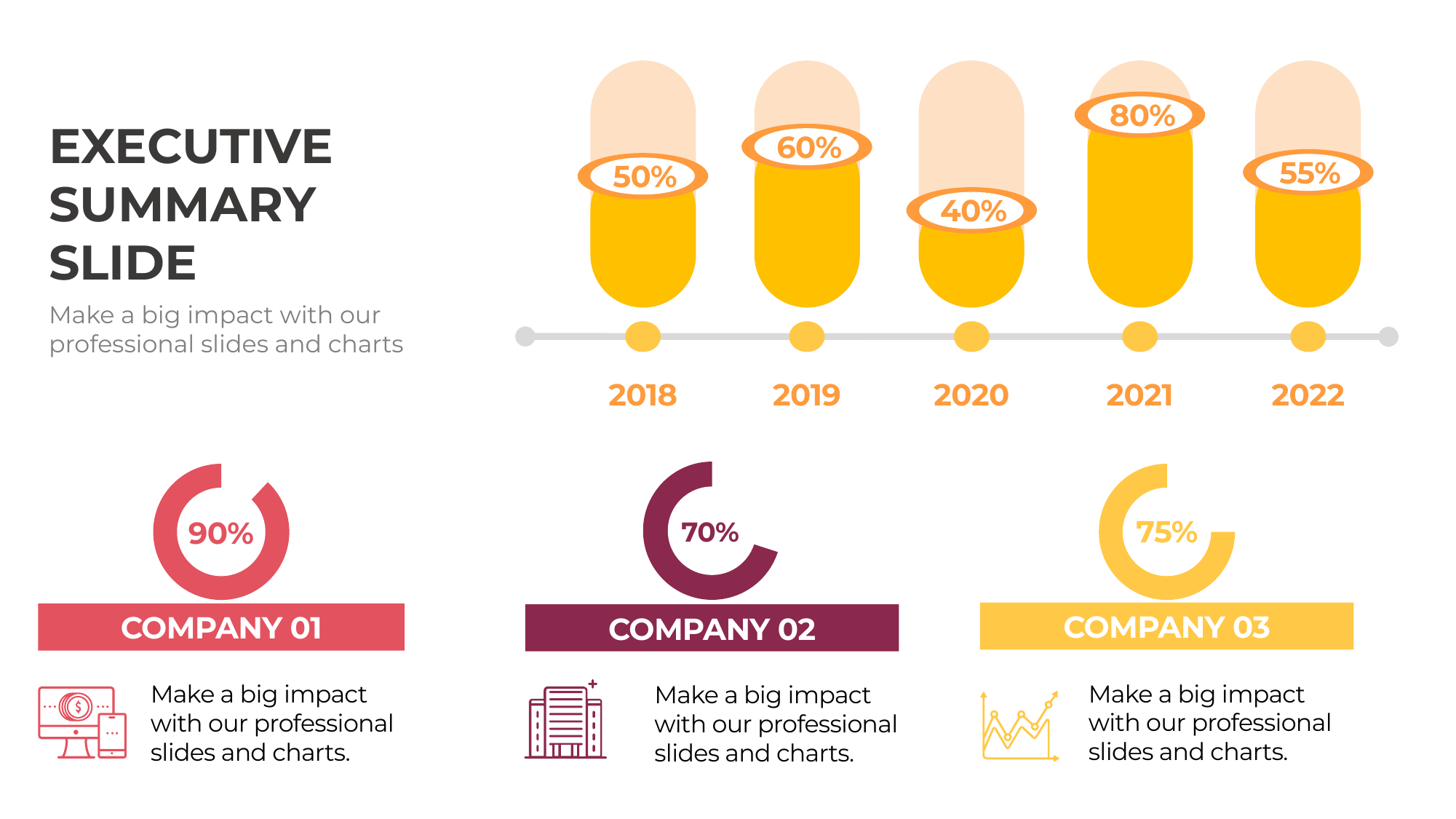

50%

60%

40%

80%

55%

2018
2019
2020
2021
2022
EXECUTIVE
SUMMARY
SLIDE
Make a big impact with our professional slides and charts

### Chart

| Category | Sales |
|---|---|
| 1st Qtr | 30.0 |
| 2nd Qtr | 70.0 |
70%

### Chart

| Category | Sales |
|---|---|
| 1st Qtr | 12.0 |
| 2nd Qtr | 88.0 |
90%

### Chart

| Category | Sales |
|---|---|
| 1st Qtr | 25.0 |
| 2nd Qtr | 75.0 |
75%
COMPANY 03
COMPANY 01
COMPANY 02
Make a big impact with our professional slides and charts.
Make a big impact with our professional slides and charts.
Make a big impact with our professional slides and charts.